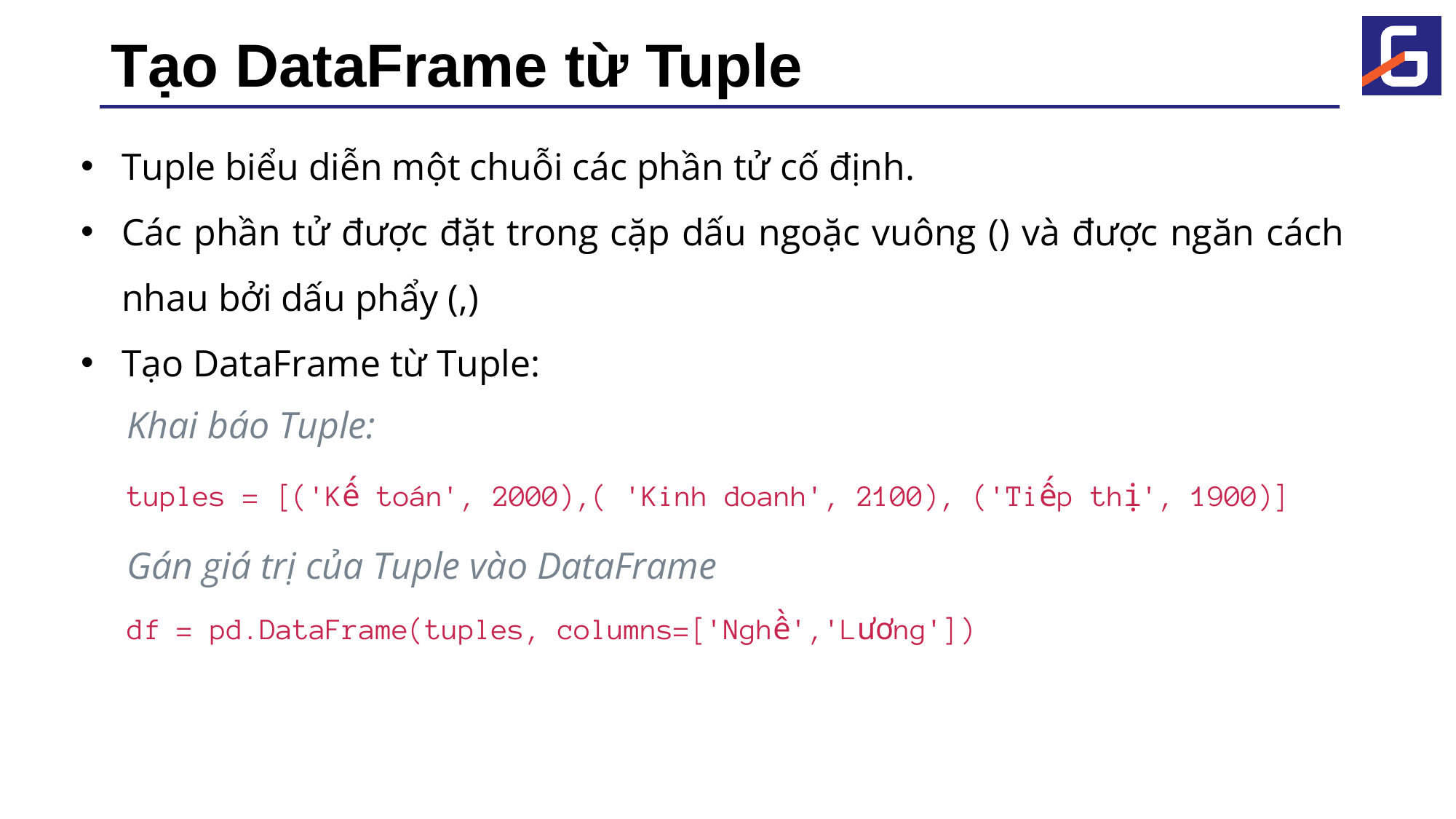

# Tạo DataFrame từ Tuple
Tuple biểu diễn một chuỗi các phần tử cố định.
Các phần tử được đặt trong cặp dấu ngoặc vuông () và được ngăn cách nhau bởi dấu phẩy (,)
Tạo DataFrame từ Tuple:
Khai báo Tuple:
tuples = [('Kế toán', 2000),( 'Kinh doanh', 2100), ('Tiếp thị', 1900)]
Gán giá trị của Tuple vào DataFrame
  df = pd.DataFrame(tuples, columns=['Nghề','Lương'])